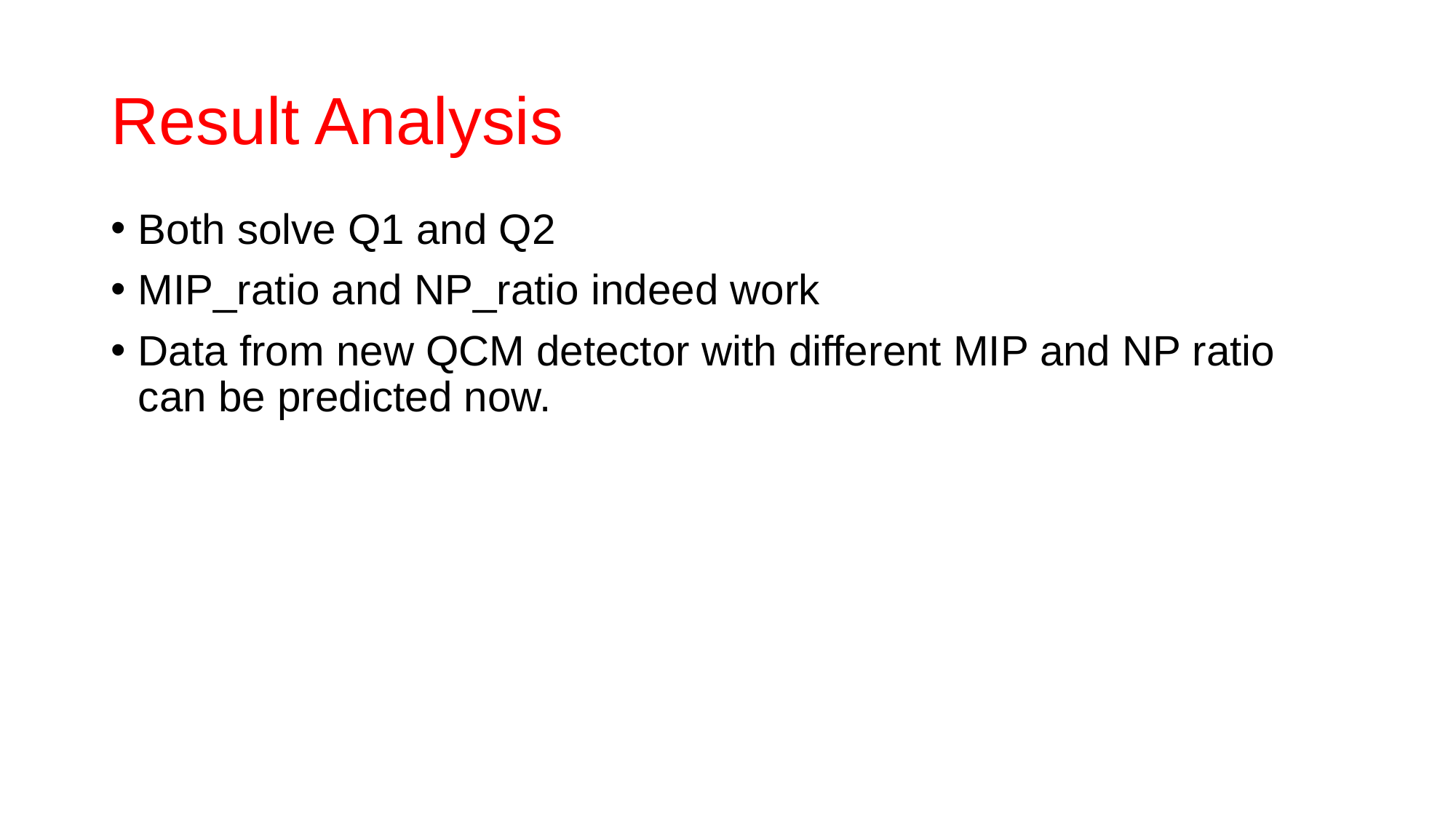

# Result Analysis
Both solve Q1 and Q2
MIP_ratio and NP_ratio indeed work
Data from new QCM detector with different MIP and NP ratio can be predicted now.